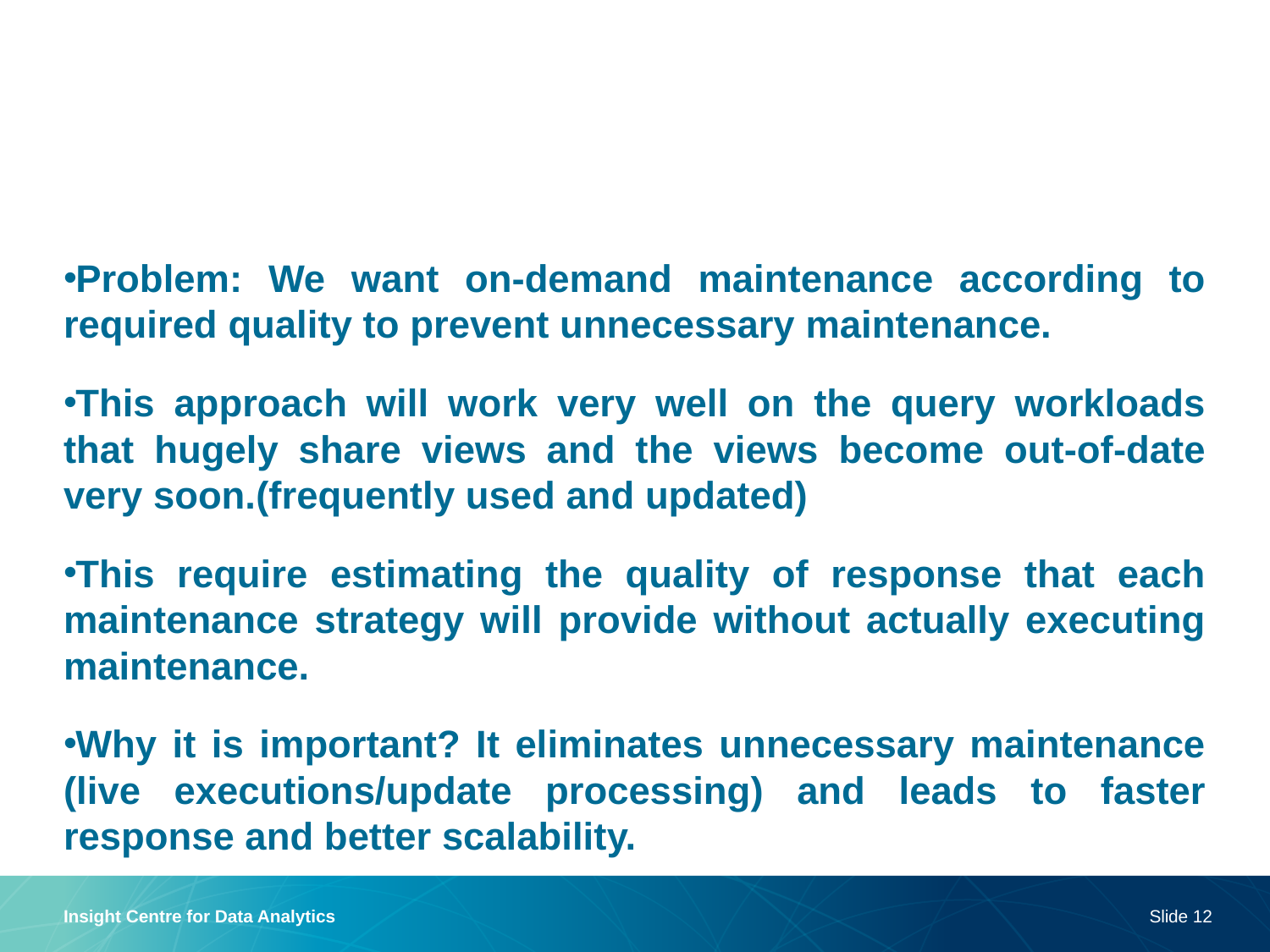

#
Problem: We want on-demand maintenance according to required quality to prevent unnecessary maintenance.
This approach will work very well on the query workloads that hugely share views and the views become out-of-date very soon.(frequently used and updated)
This require estimating the quality of response that each maintenance strategy will provide without actually executing maintenance.
Why it is important? It eliminates unnecessary maintenance (live executions/update processing) and leads to faster response and better scalability.

Insight Centre for Data Analytics
Slide 12